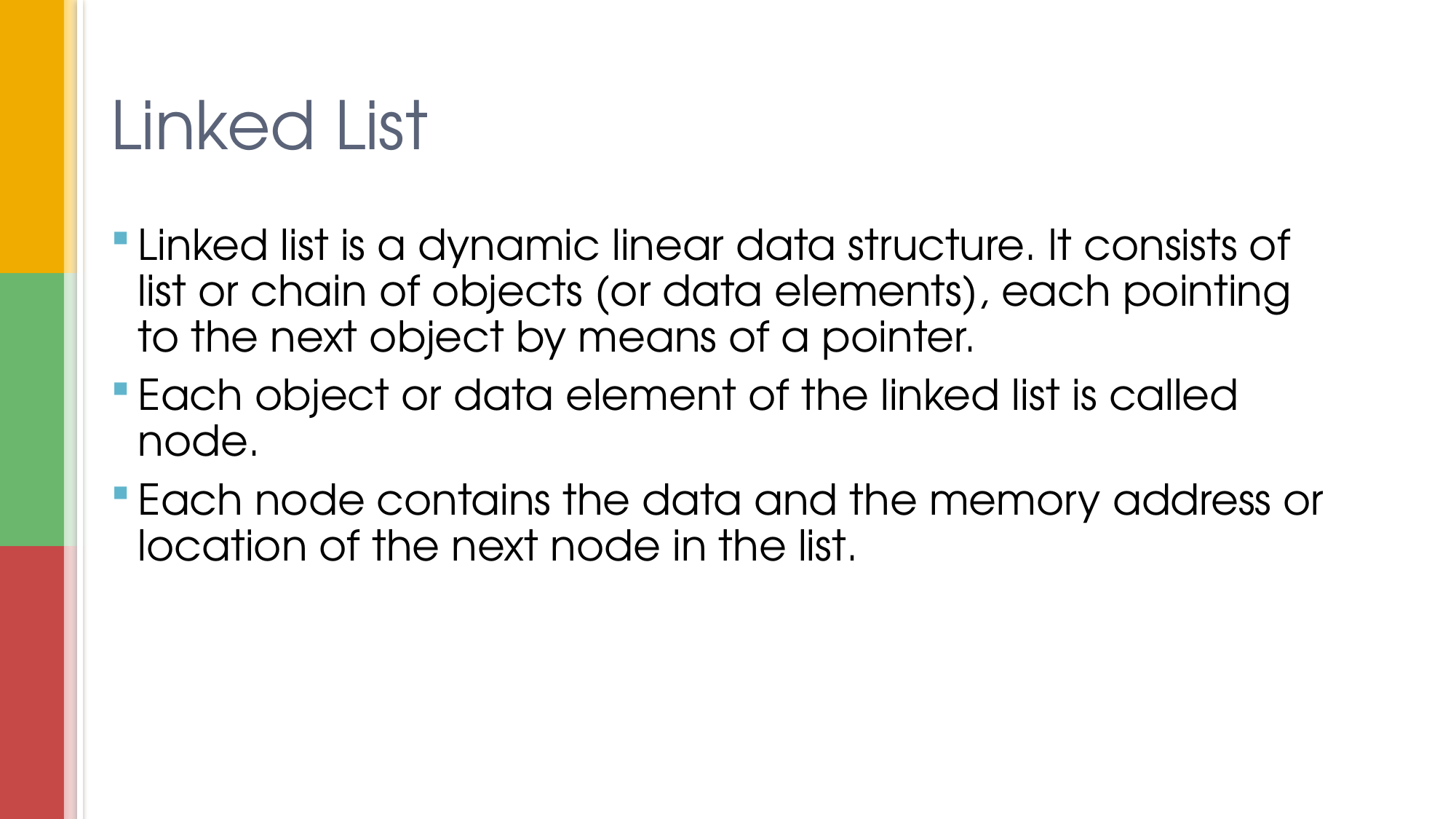

# Linked List
Linked list is a dynamic linear data structure. It consists of list or chain of objects (or data elements), each pointing to the next object by means of a pointer.
Each object or data element of the linked list is called node.
Each node contains the data and the memory address or location of the next node in the list.